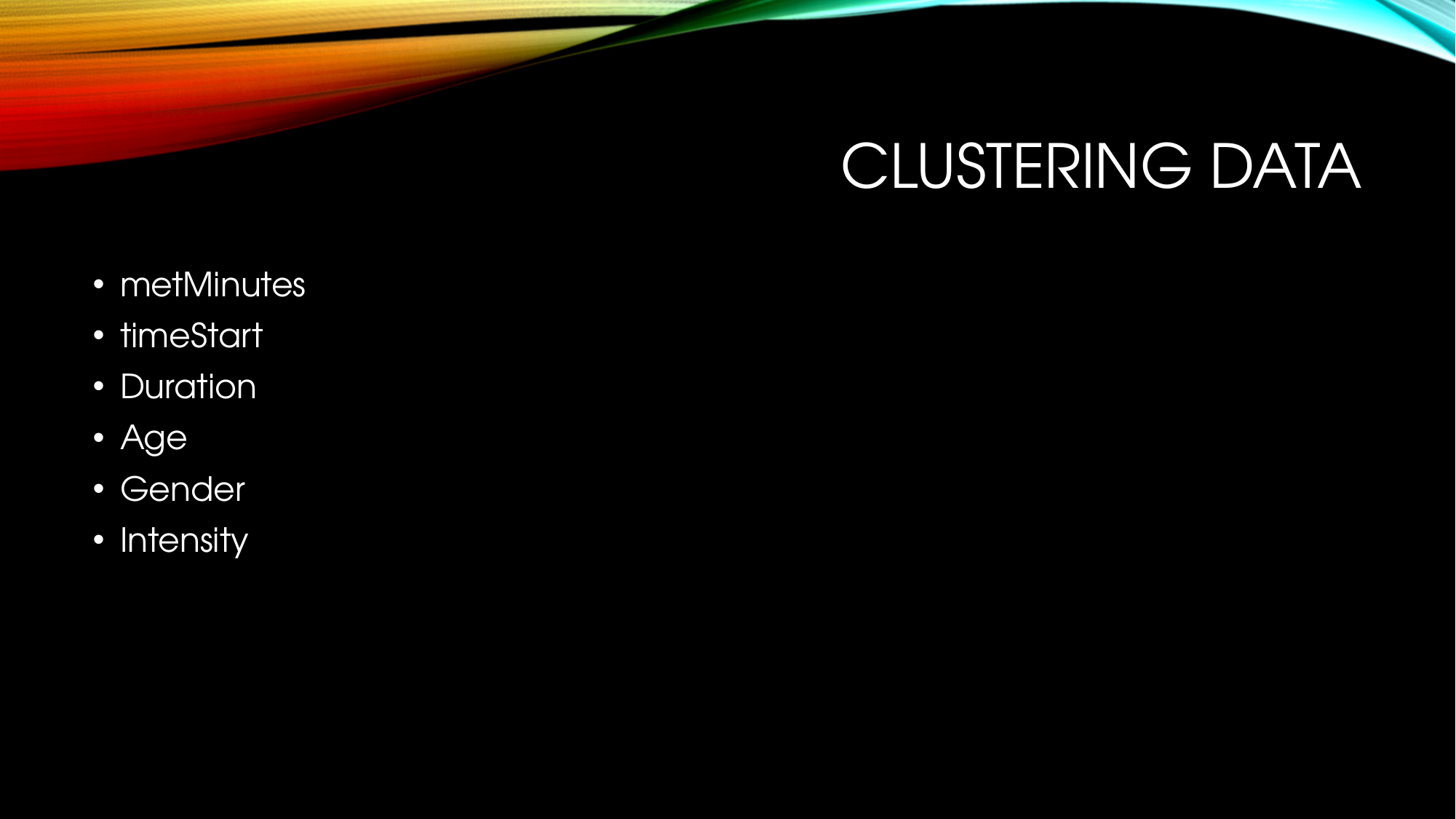

# Clustering Data
metMinutes
timeStart
Duration
Age
Gender
Intensity